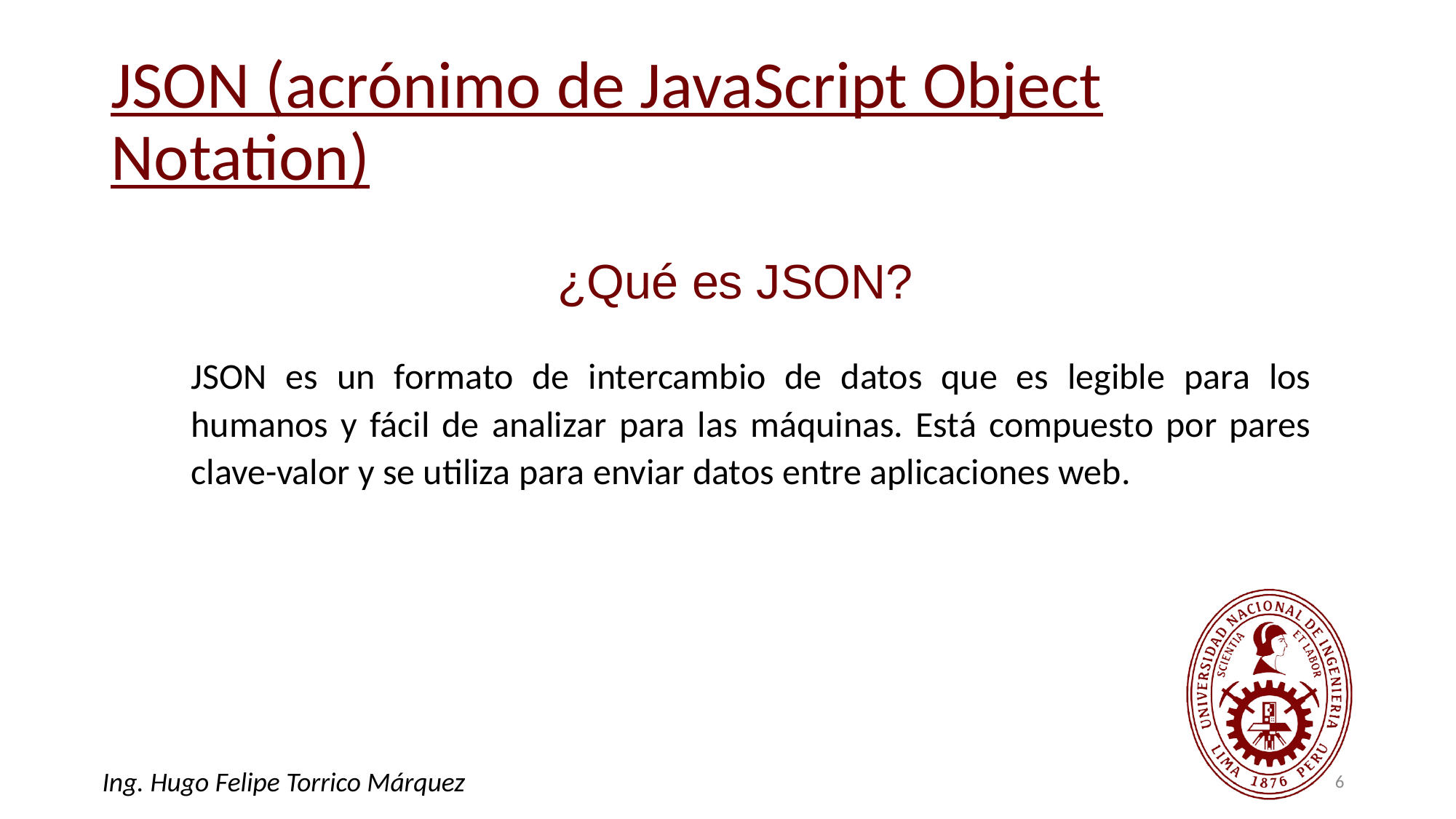

# JSON (acrónimo de JavaScript Object Notation)
¿Qué es JSON?
JSON es un formato de intercambio de datos que es legible para los humanos y fácil de analizar para las máquinas. Está compuesto por pares clave-valor y se utiliza para enviar datos entre aplicaciones web.
6